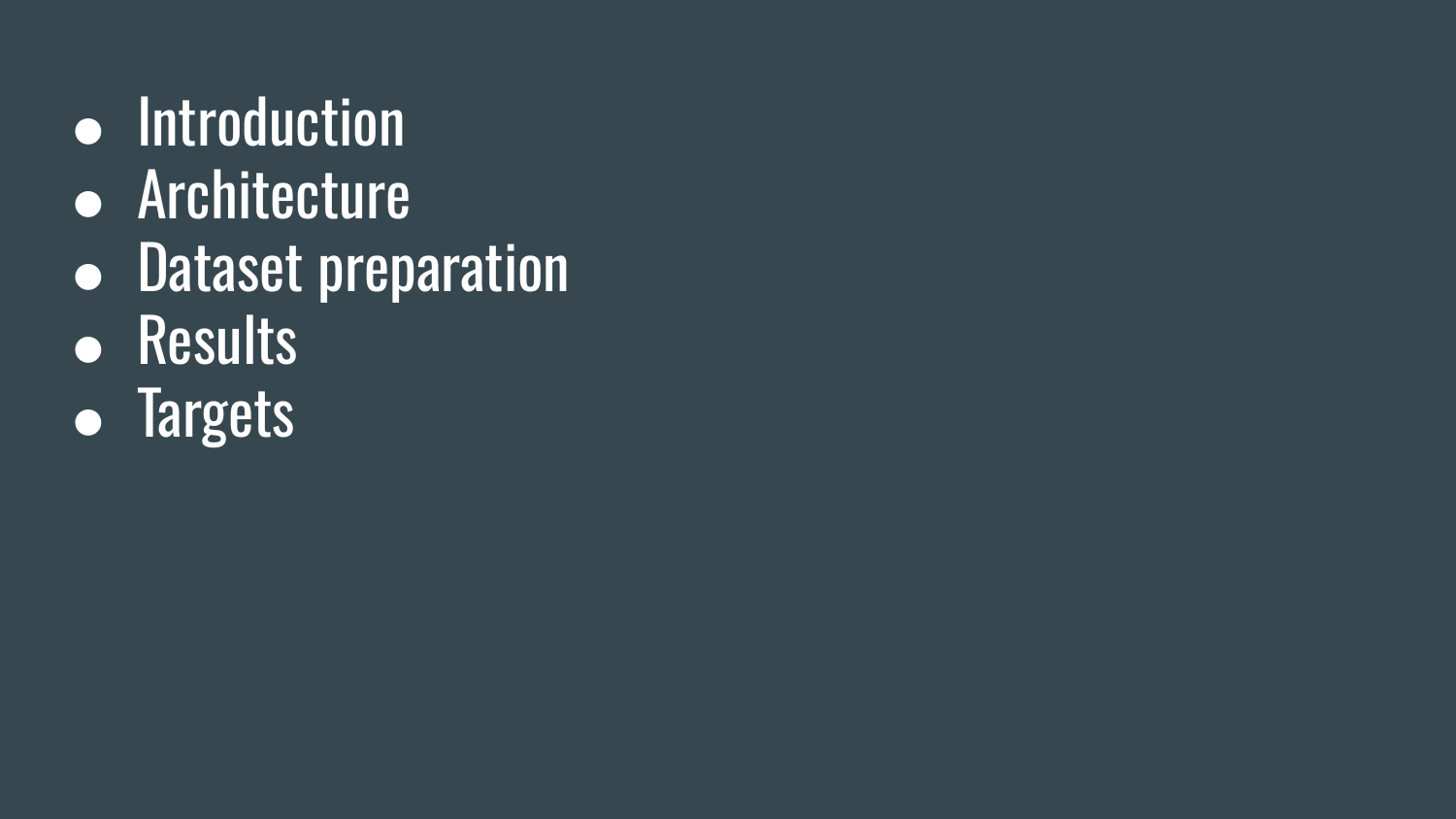

# Introduction
Architecture
Dataset preparation
Results
Targets